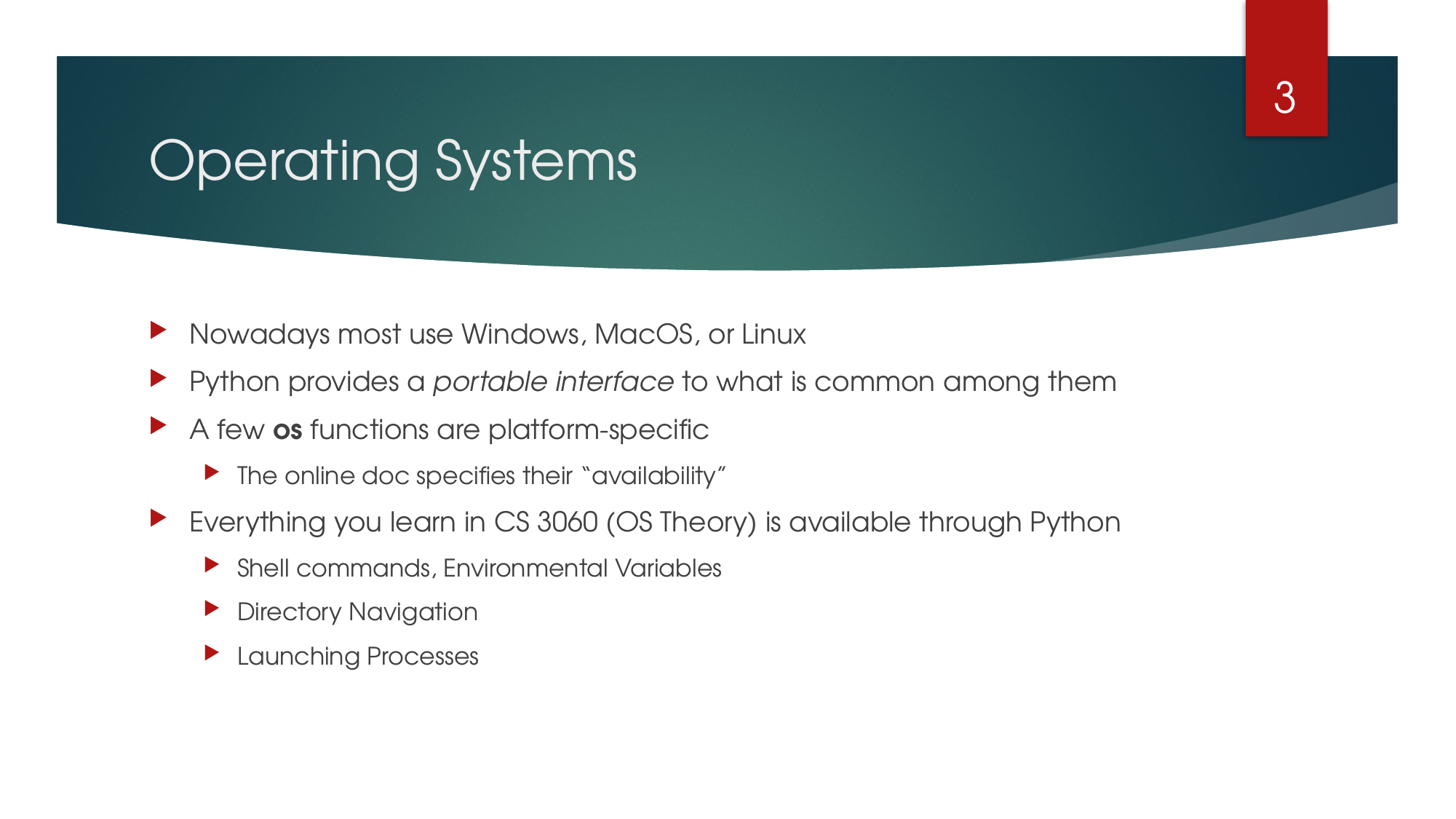

3
# Operating Systems
Nowadays most use Windows, MacOS, or Linux
Python provides a portable interface to what is common among them
A few os functions are platform-specific
The online doc specifies their “availability”
Everything you learn in CS 3060 (OS Theory) is available through Python
Shell commands, Environmental Variables
Directory Navigation
Launching Processes